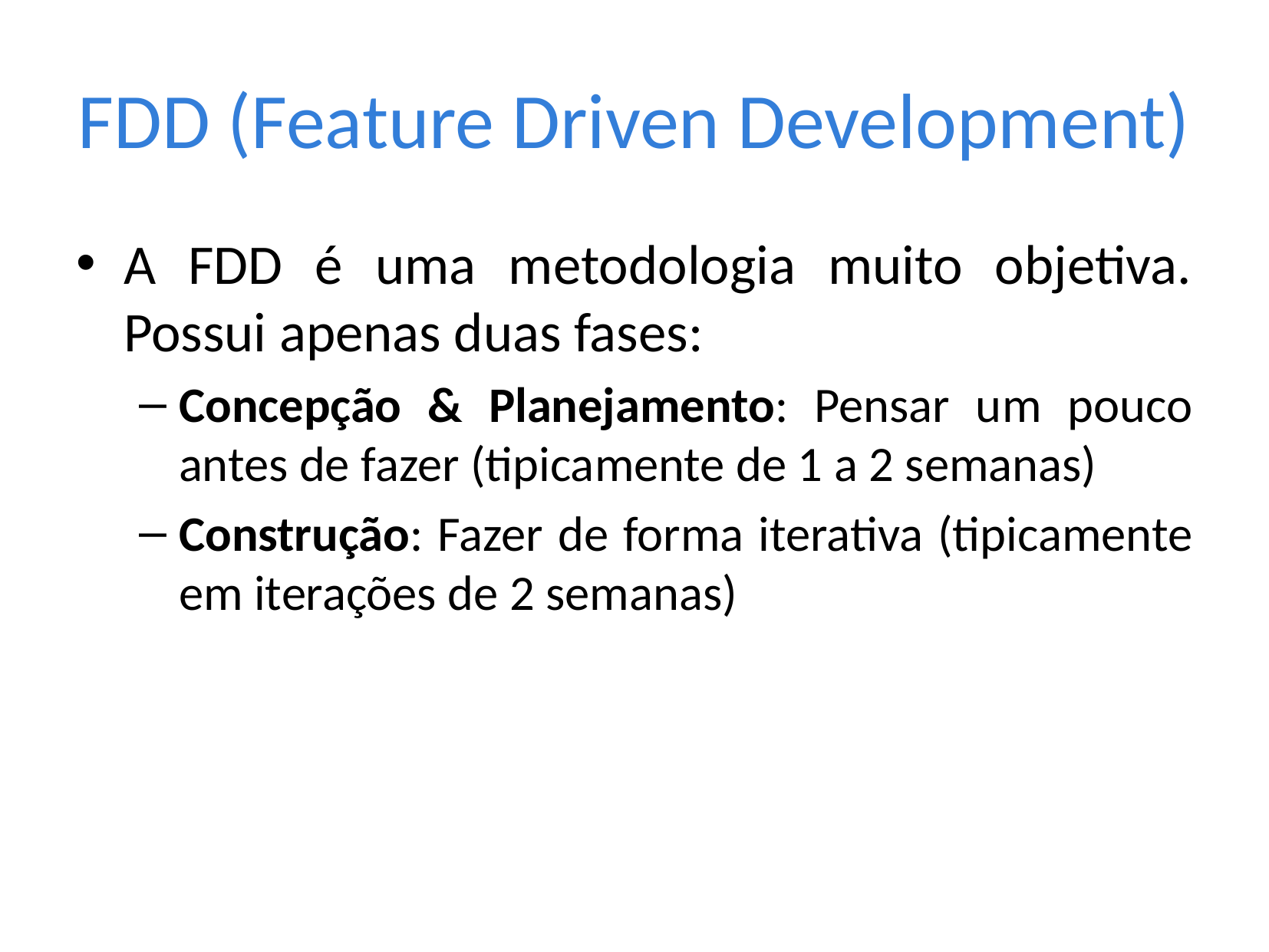

# FDD (Feature Driven Development)
A FDD é uma metodologia muito objetiva. Possui apenas duas fases:
Concepção & Planejamento: Pensar um pouco antes de fazer (tipicamente de 1 a 2 semanas)
Construção: Fazer de forma iterativa (tipicamente em iterações de 2 semanas)